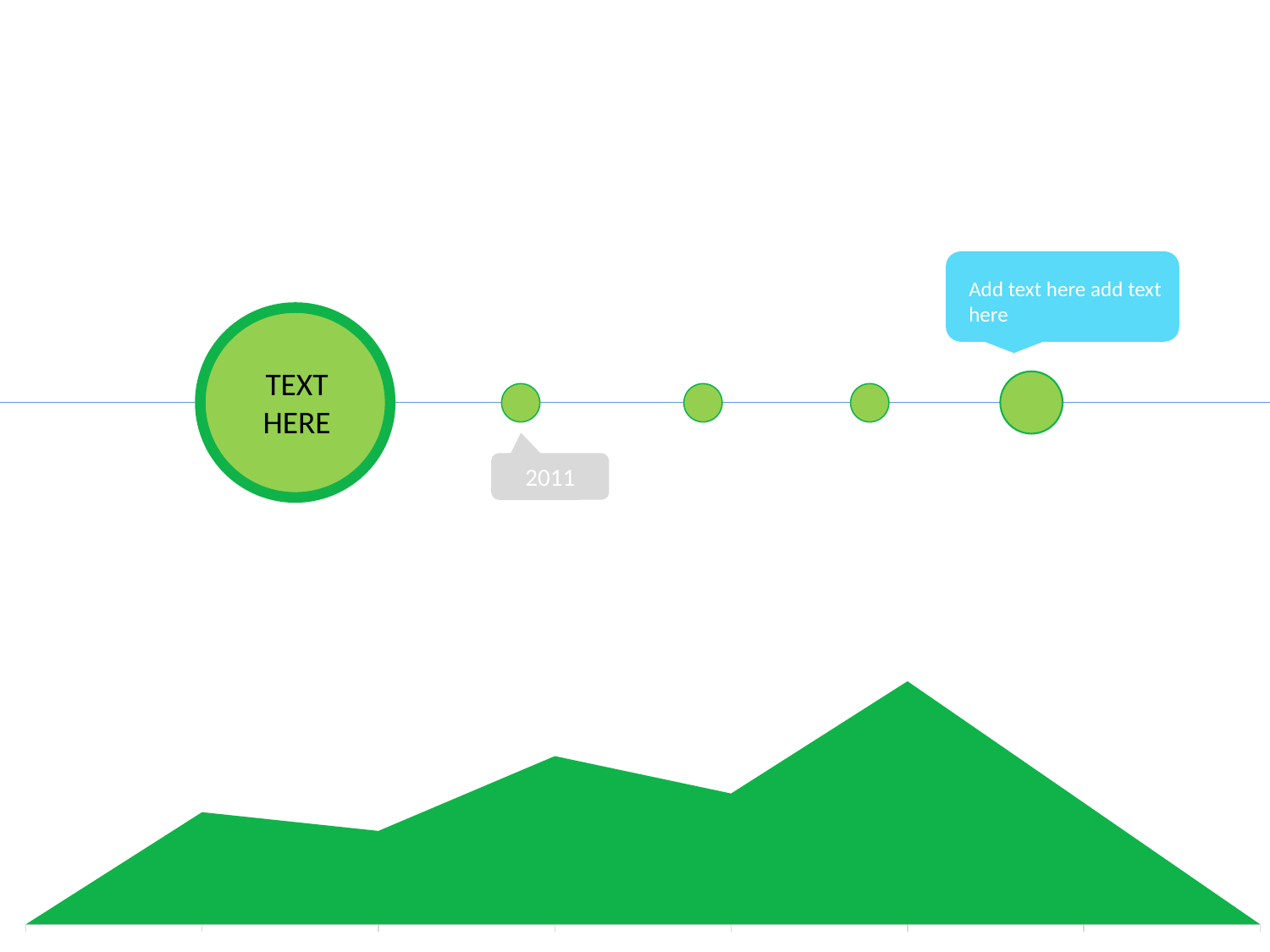

Add text here add text here

TEXT HERE

2011